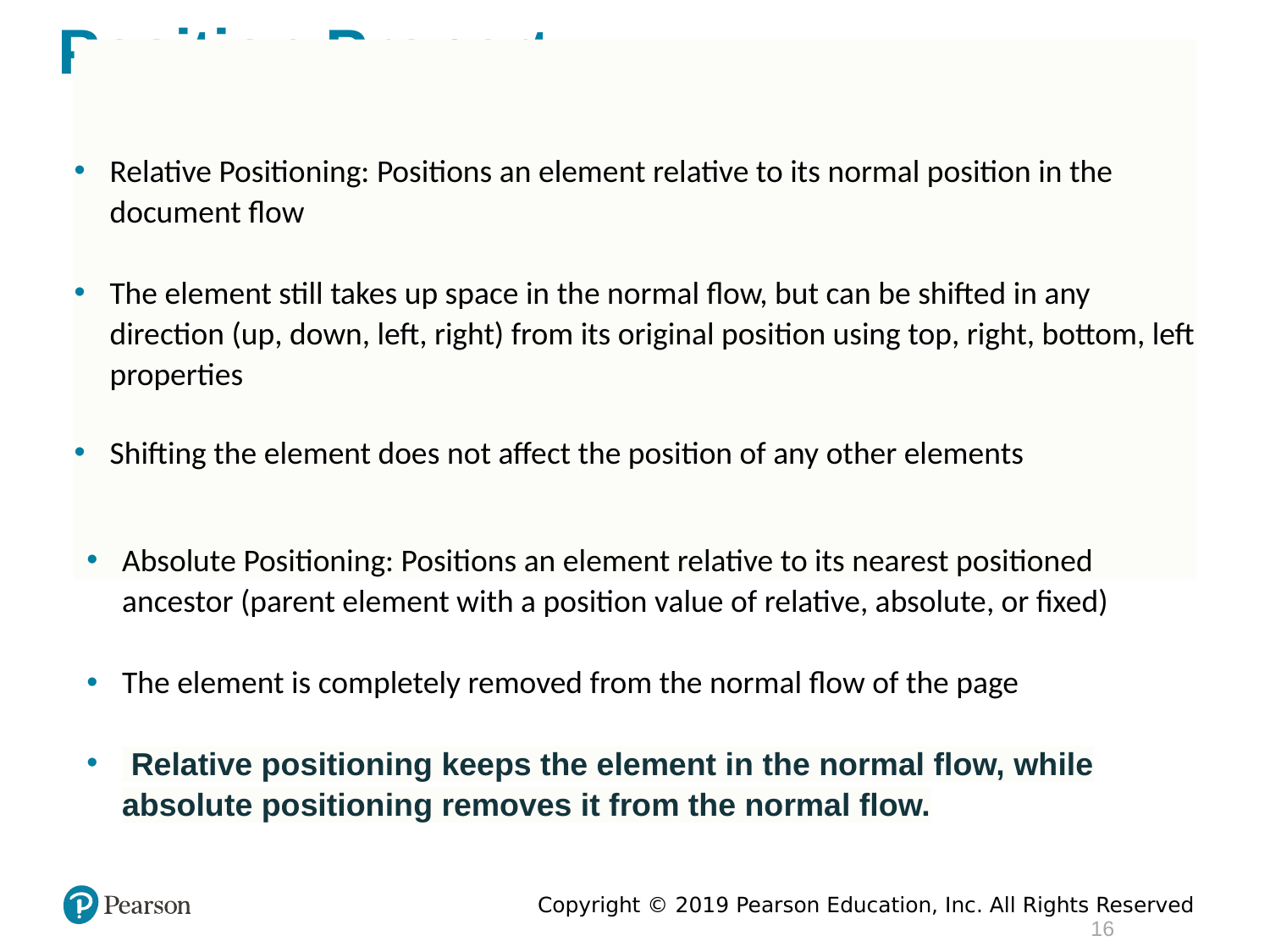

# Position Property
Relative Positioning: Positions an element relative to its normal position in the document flow
The element still takes up space in the normal flow, but can be shifted in any direction (up, down, left, right) from its original position using top, right, bottom, left properties
Shifting the element does not affect the position of any other elements
Absolute Positioning: Positions an element relative to its nearest positioned ancestor (parent element with a position value of relative, absolute, or fixed)
The element is completely removed from the normal flow of the page
 Relative positioning keeps the element in the normal flow, while absolute positioning removes it from the normal flow.